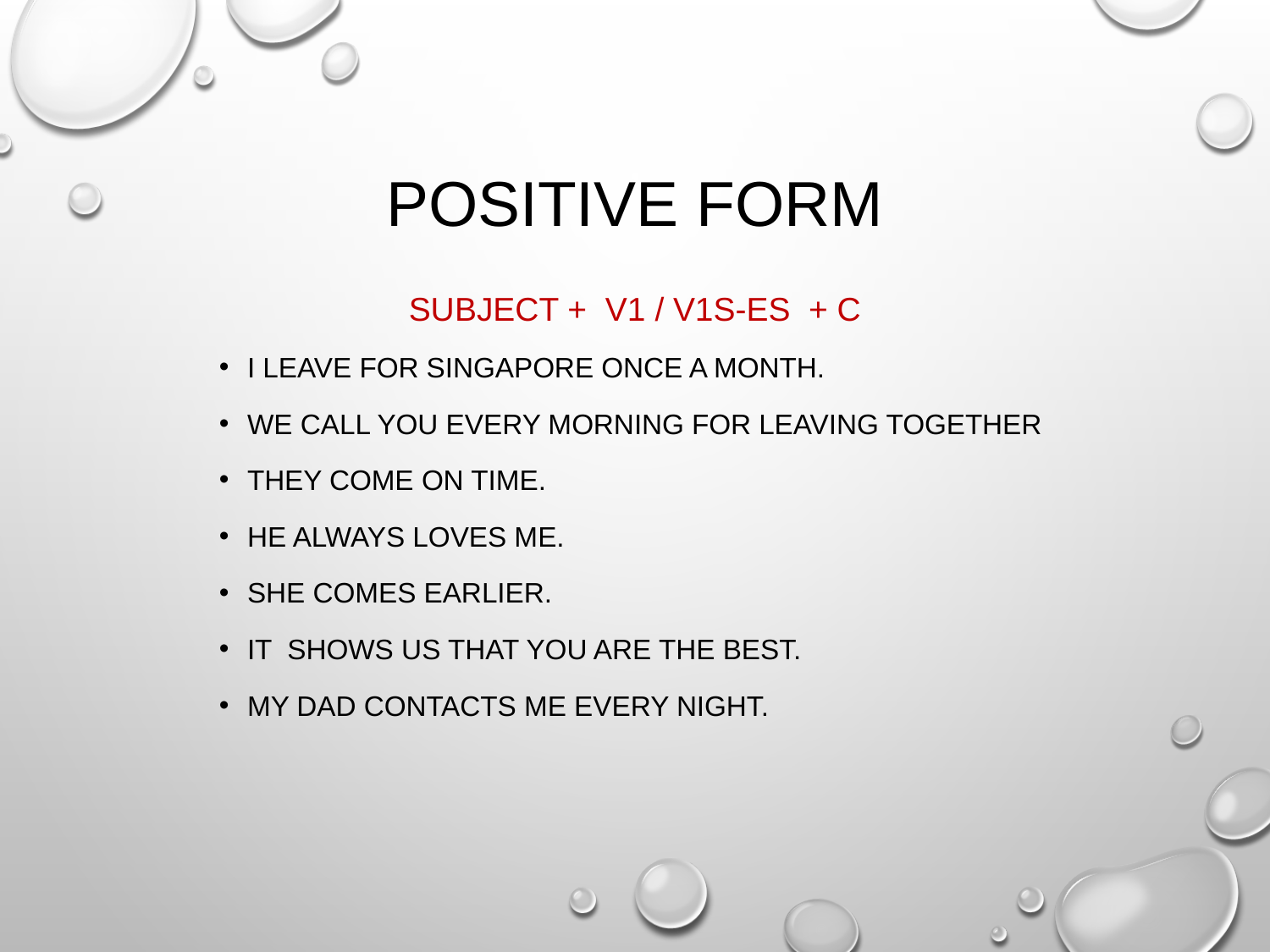

# Positive form
Subject +  V1 / V1s-es  + C
I leave for singapore once a month.
We call you every morning for leaving together
They come on time.
He always loves me.
She comes earlier.
It  shows us that you are the best.
My dad contacts me every night.